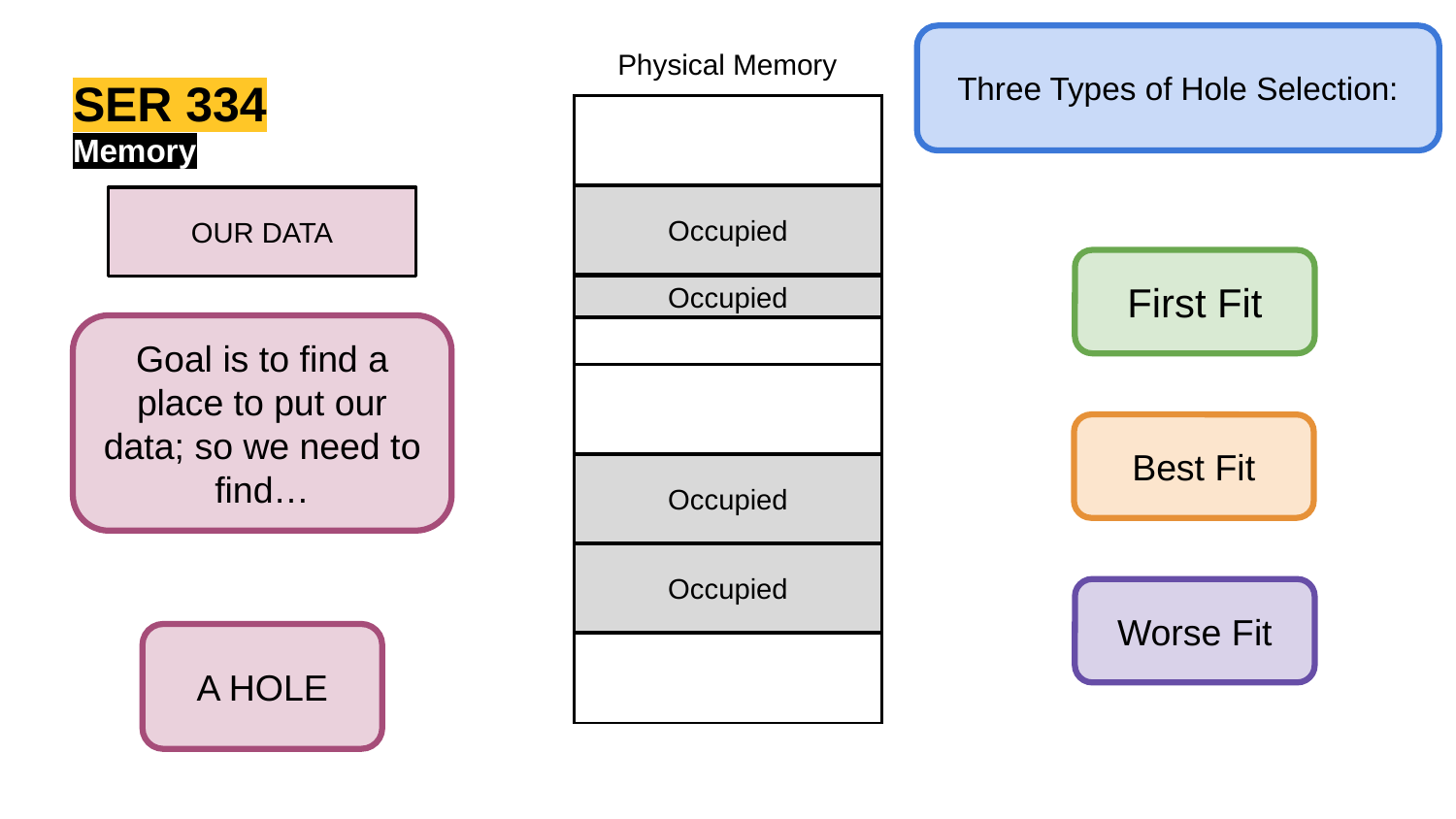

Three Types of Hole Selection:
Physical Memory
SER 334
|  |
| --- |
|  |
|  |
|  |
|  |
|  |
|  |
Memory
Occupied
OUR DATA
First Fit
Occupied
Goal is to find a place to put our data; so we need to find…
Best Fit
Occupied
Occupied
Worse Fit
A HOLE